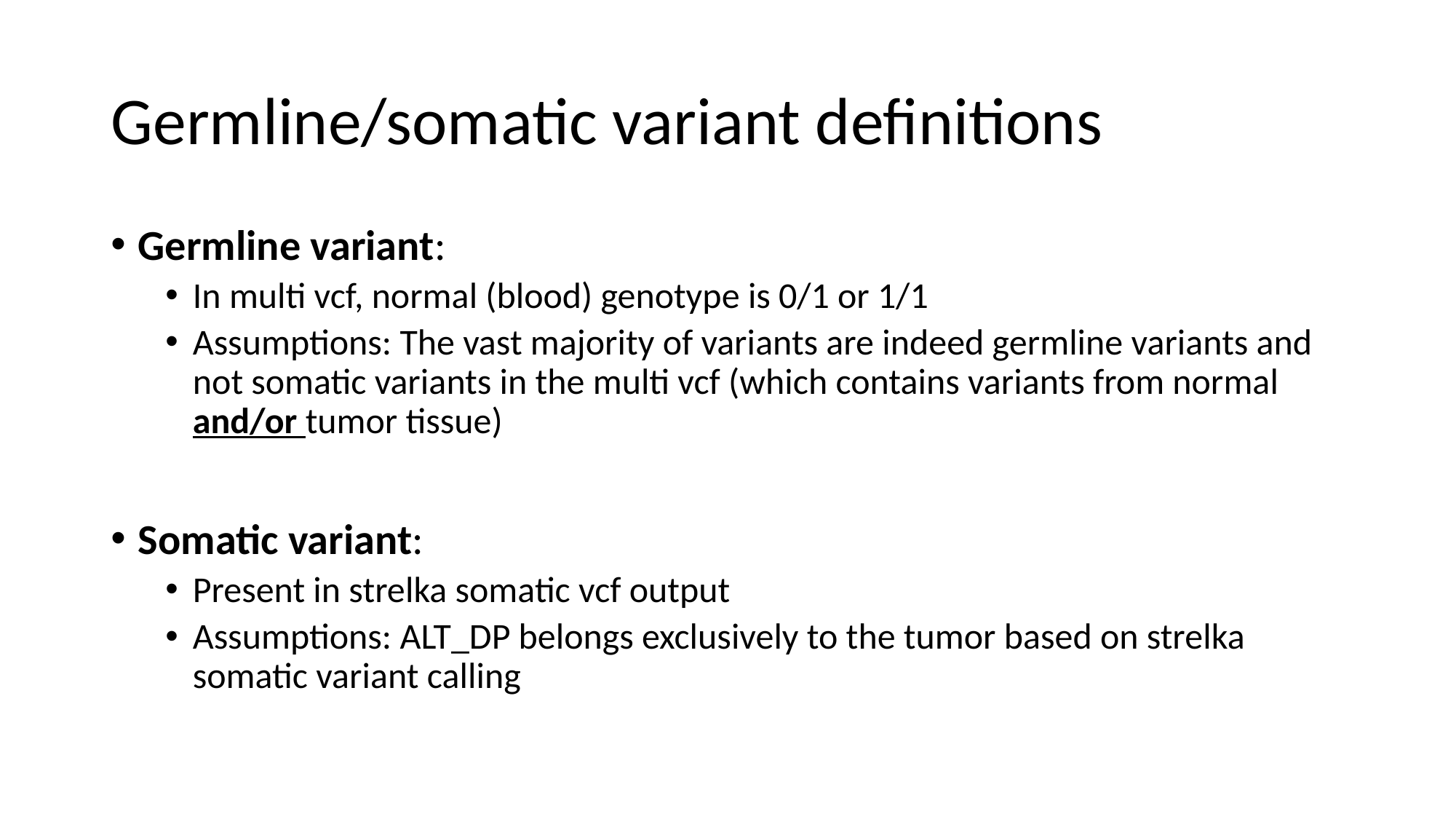

# Germline/somatic variant definitions
Germline variant:
In multi vcf, normal (blood) genotype is 0/1 or 1/1
Assumptions: The vast majority of variants are indeed germline variants and not somatic variants in the multi vcf (which contains variants from normal and/or tumor tissue)

Somatic variant:
Present in strelka somatic vcf output
Assumptions: ALT_DP belongs exclusively to the tumor based on strelka somatic variant calling